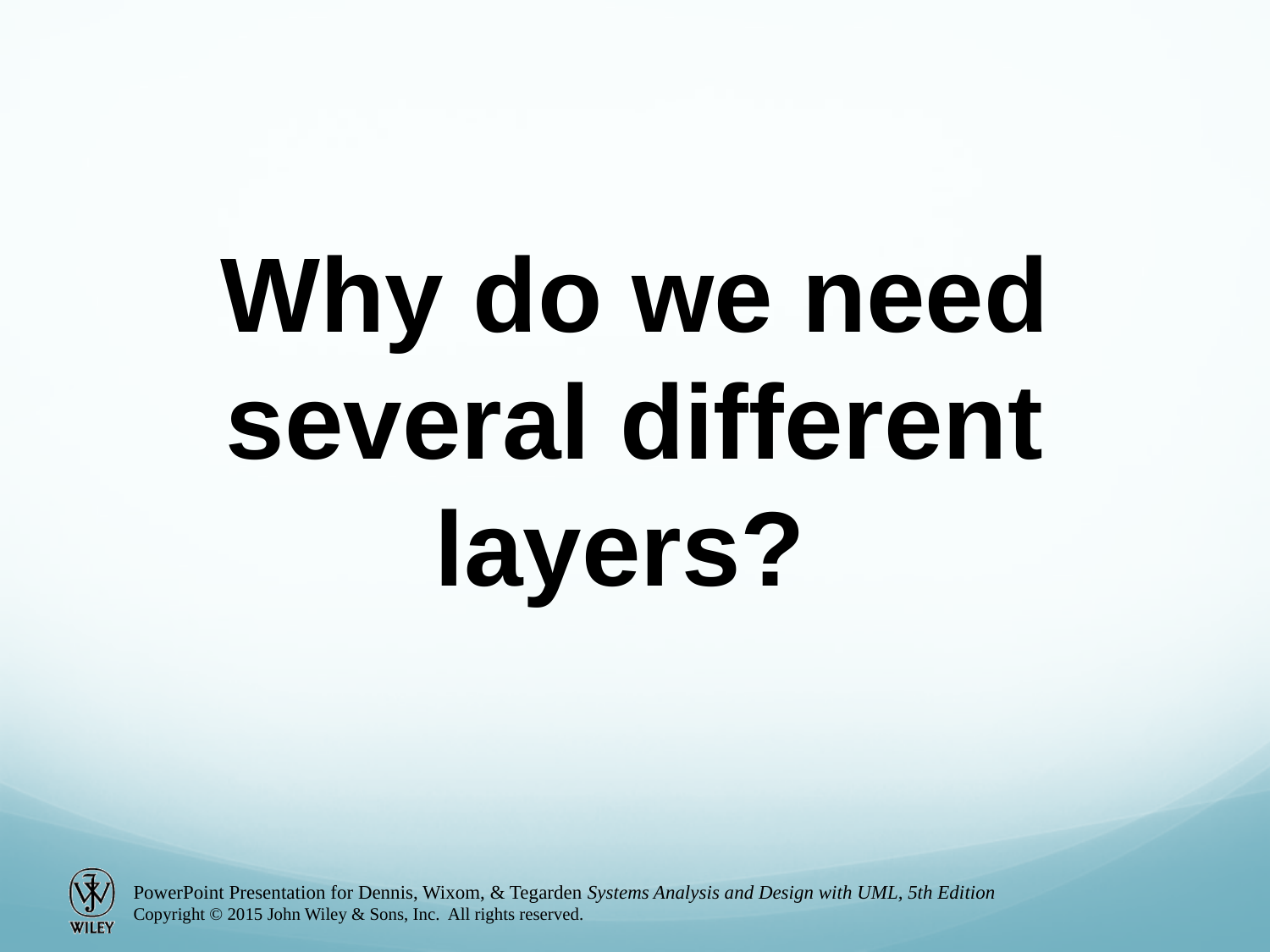

Why do we need several different layers?